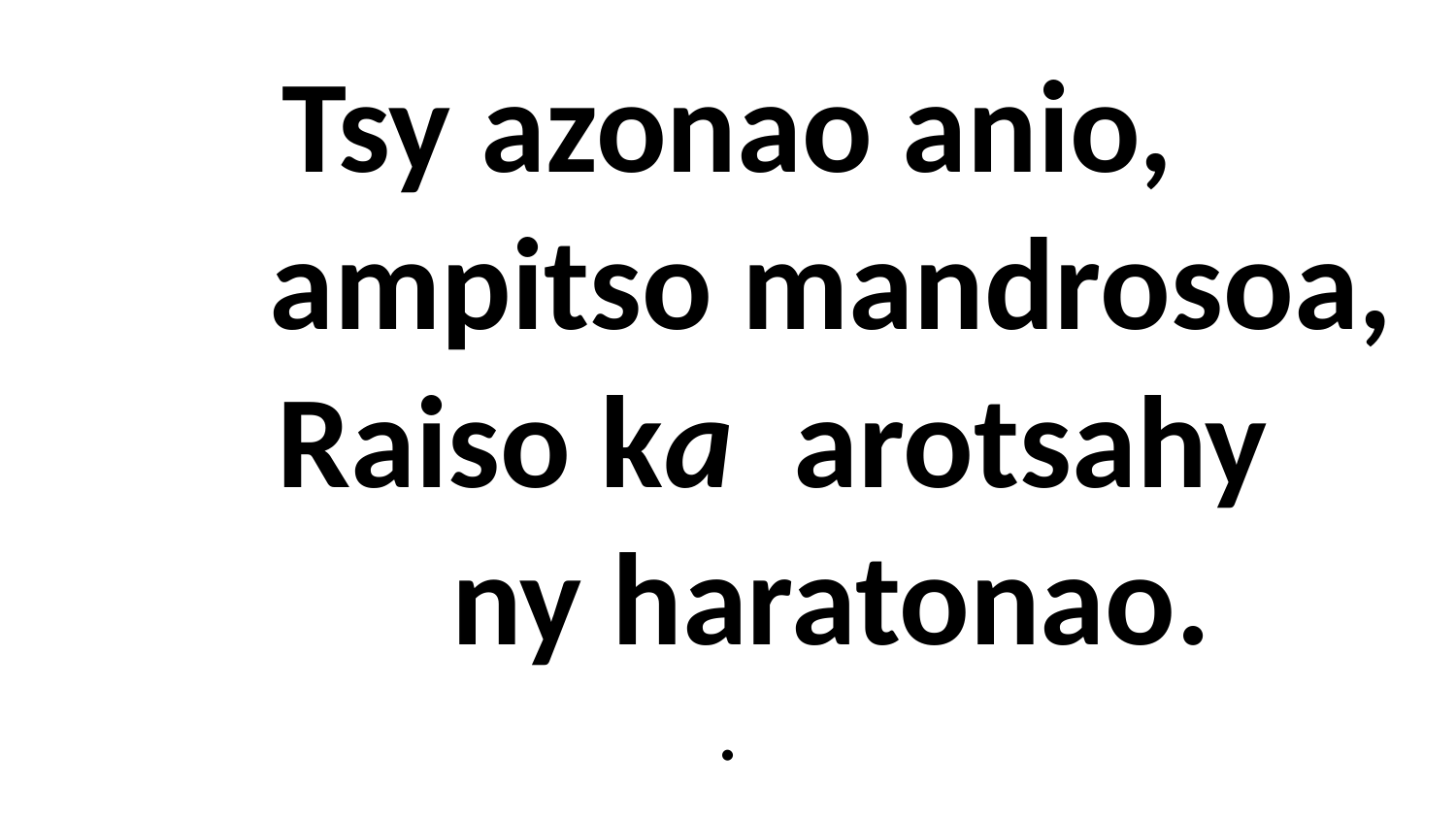

# Tsy azonao anio, ampitso mandrosoa, Raiso ka  arotsahy ny haratonao. .